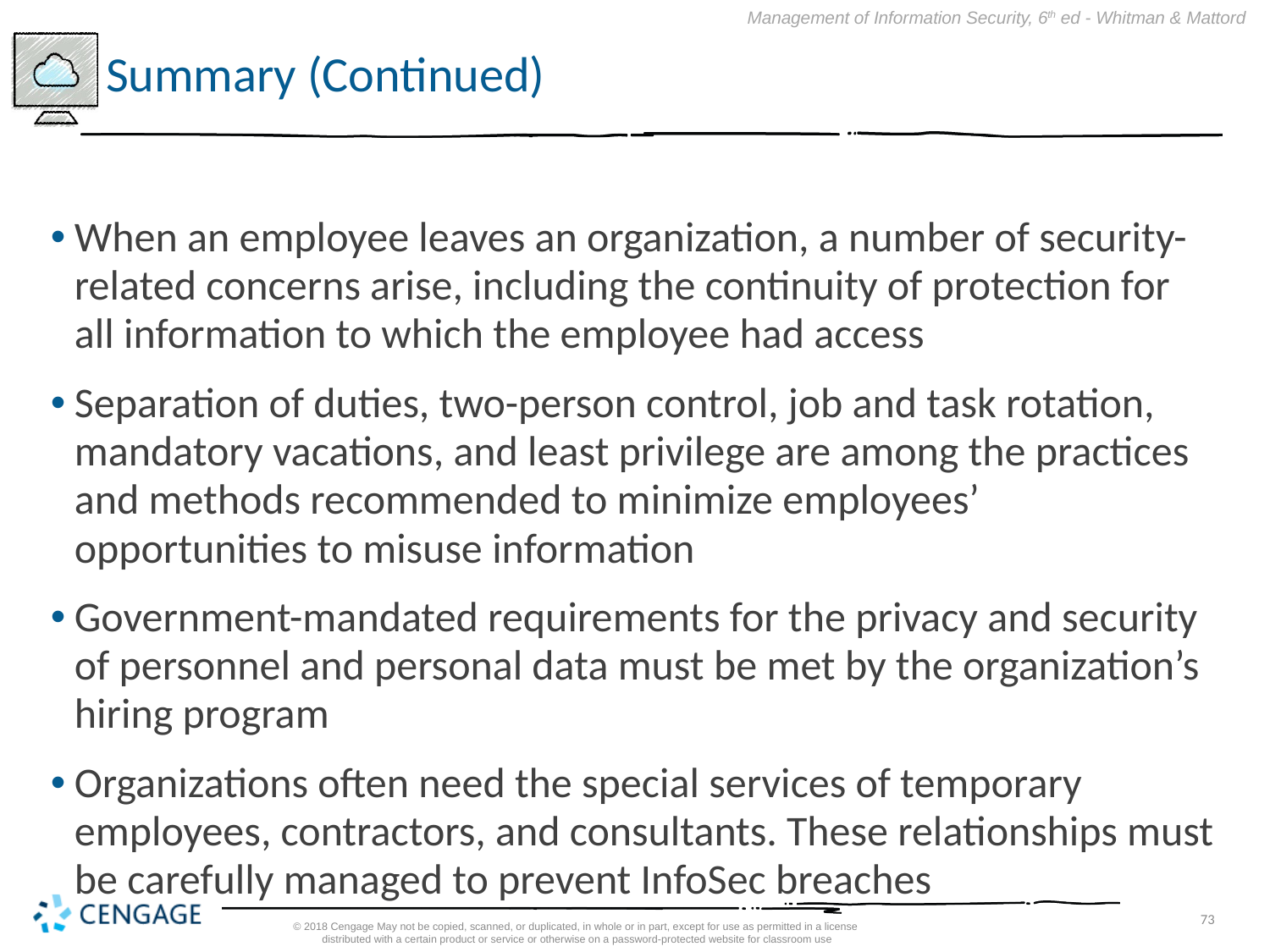

# Summary (Continued)
When an employee leaves an organization, a number of security-related concerns arise, including the continuity of protection for all information to which the employee had access
Separation of duties, two-person control, job and task rotation, mandatory vacations, and least privilege are among the practices and methods recommended to minimize employees’ opportunities to misuse information
Government-mandated requirements for the privacy and security of personnel and personal data must be met by the organization’s hiring program
Organizations often need the special services of temporary employees, contractors, and consultants. These relationships must be carefully managed to prevent InfoSec breaches